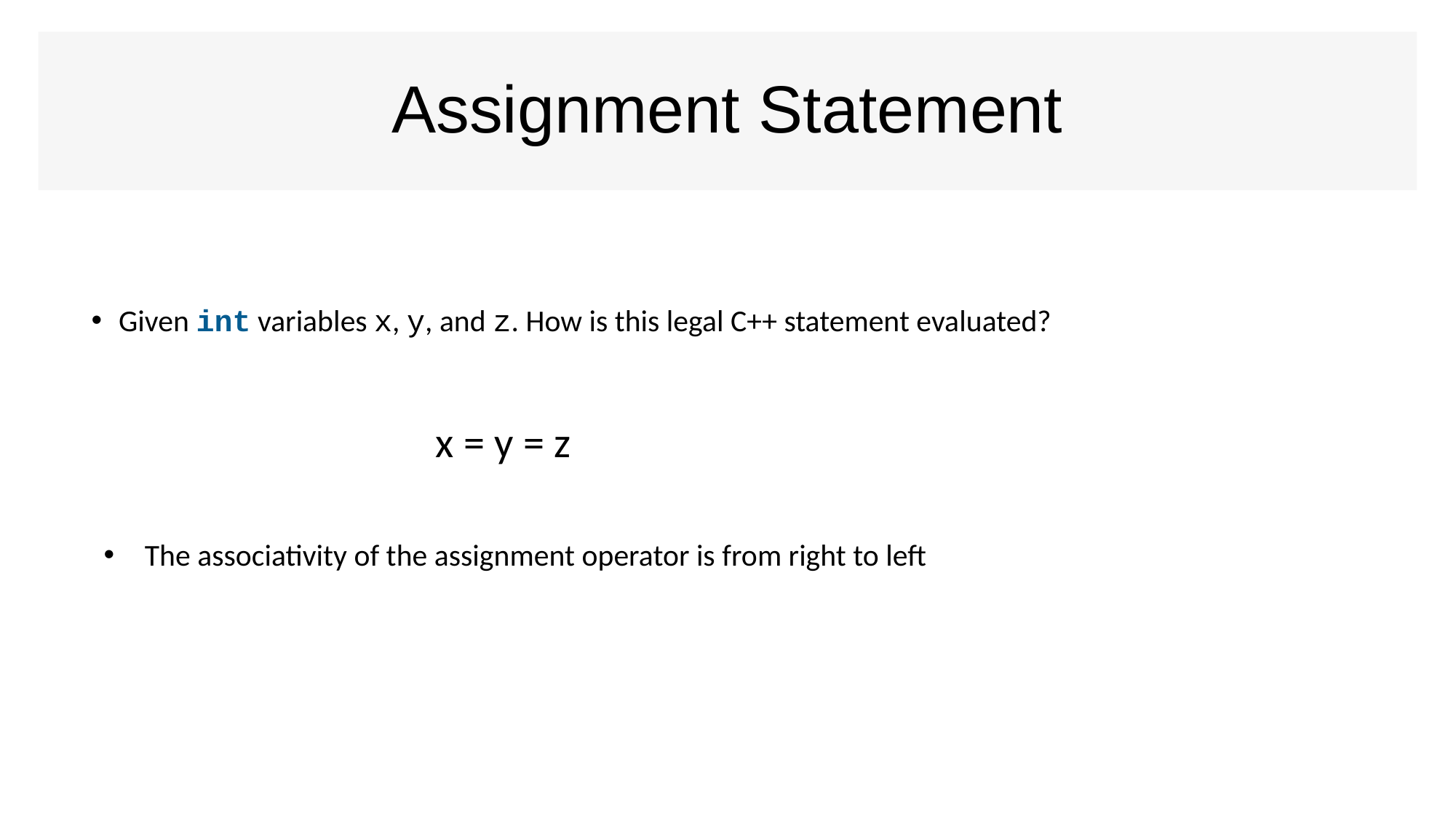

# Assignment Statement
Given int variables x, y, and z. How is this legal C++ statement evaluated?
x = y = z
The associativity of the assignment operator is from right to left